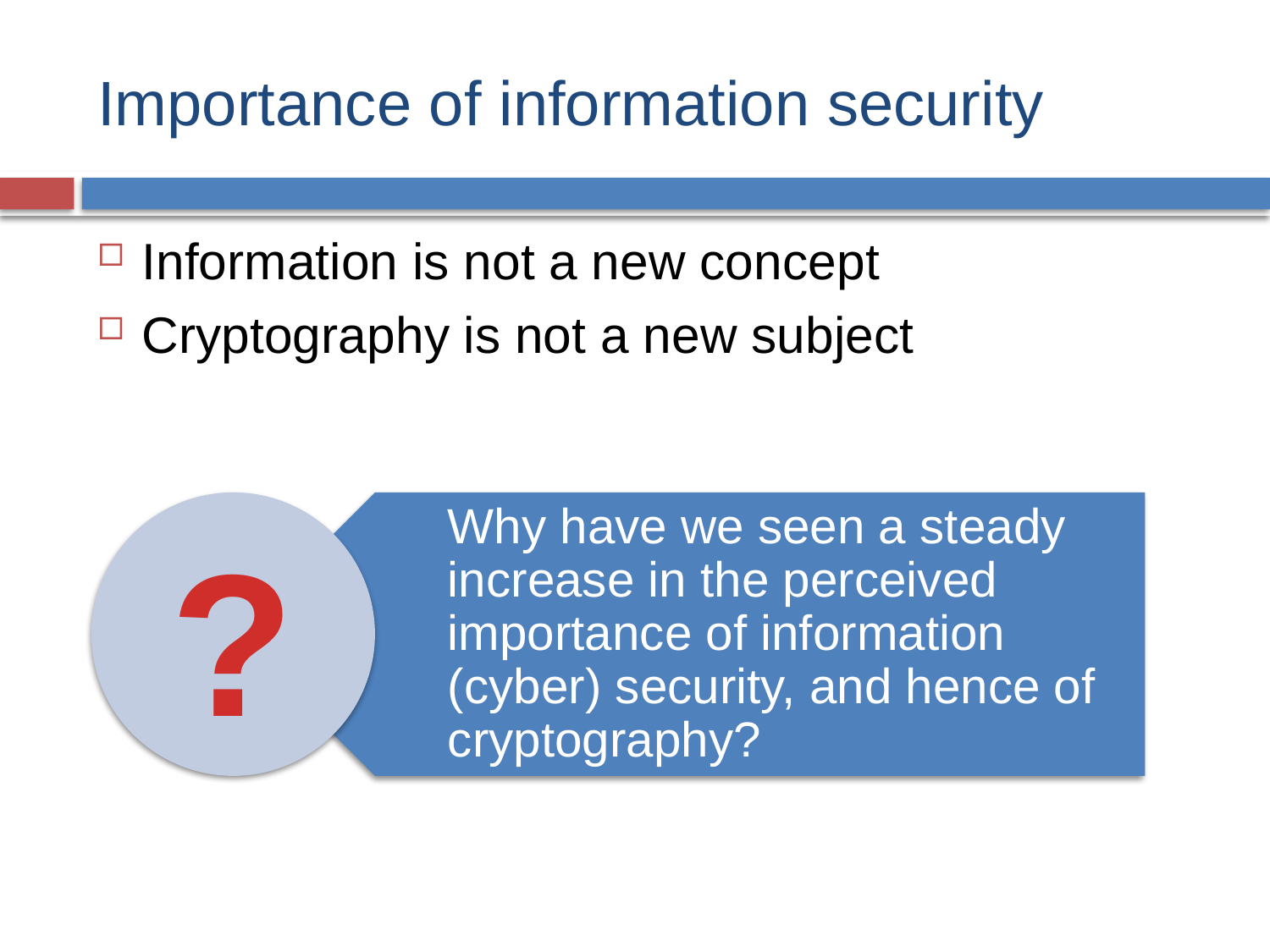

# Importance of information security
Information is not a new concept
Cryptography is not a new subject

Why have we seen a steady increase in the perceived importance of information (cyber) security, and hence of cryptography?
?